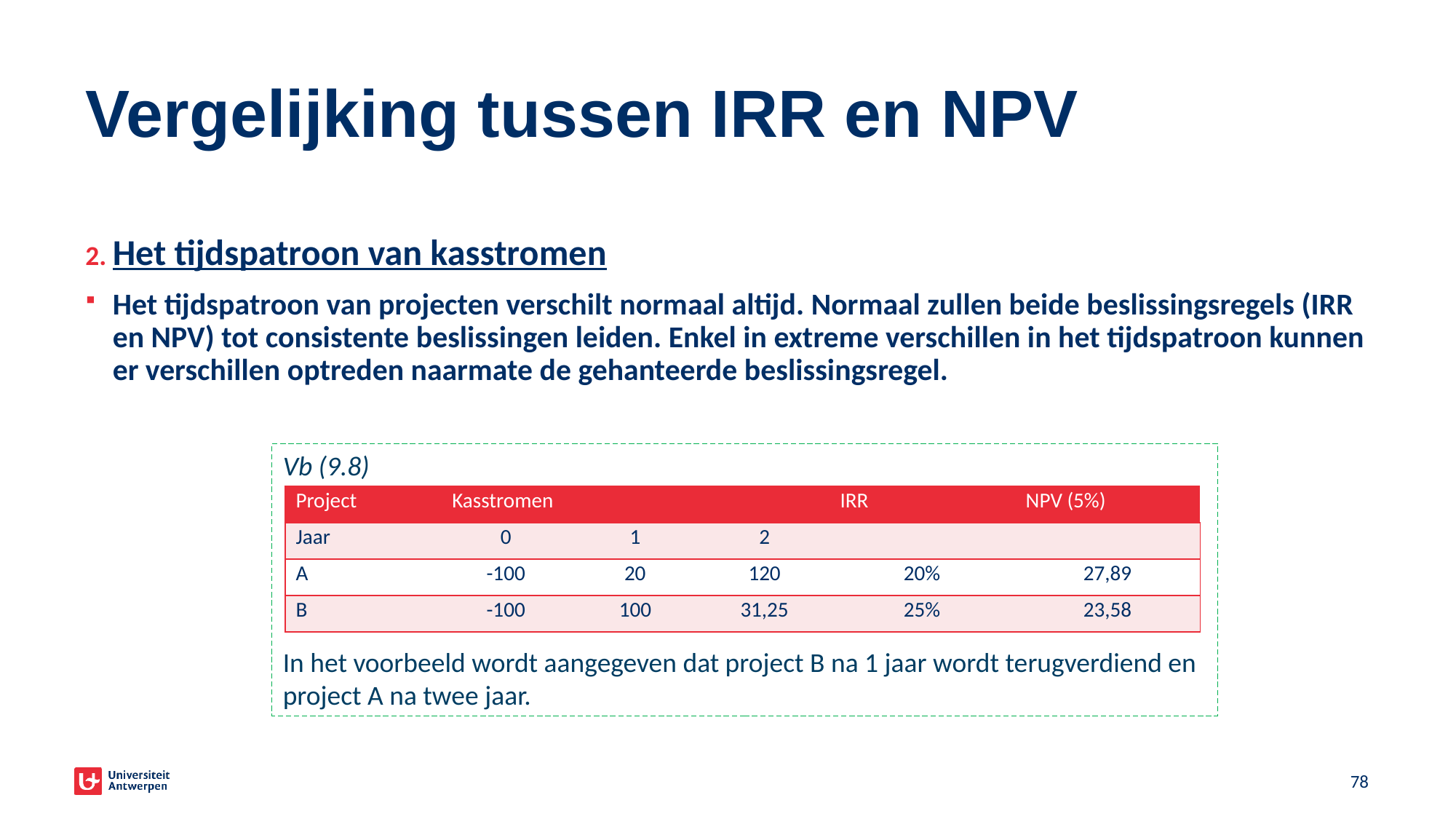

# Vergelijking tussen IRR en NPV
Het tijdspatroon van kasstromen
Het tijdspatroon van projecten verschilt normaal altijd. Normaal zullen beide beslissingsregels (IRR en NPV) tot consistente beslissingen leiden. Enkel in extreme verschillen in het tijdspatroon kunnen er verschillen optreden naarmate de gehanteerde beslissingsregel.

Vb (9.8)

In het voorbeeld wordt aangegeven dat project B na 1 jaar wordt terugverdiend en project A na twee jaar.
| Project | Kasstromen |  |  | IRR | NPV (5%) |
| --- | --- | --- | --- | --- | --- |
| Jaar | 0 | 1 | 2 |  |  |
| A | -100 | 20 | 120 | 20% | 27,89 |
| B | -100 | 100 | 31,25 | 25% | 23,58 |
78